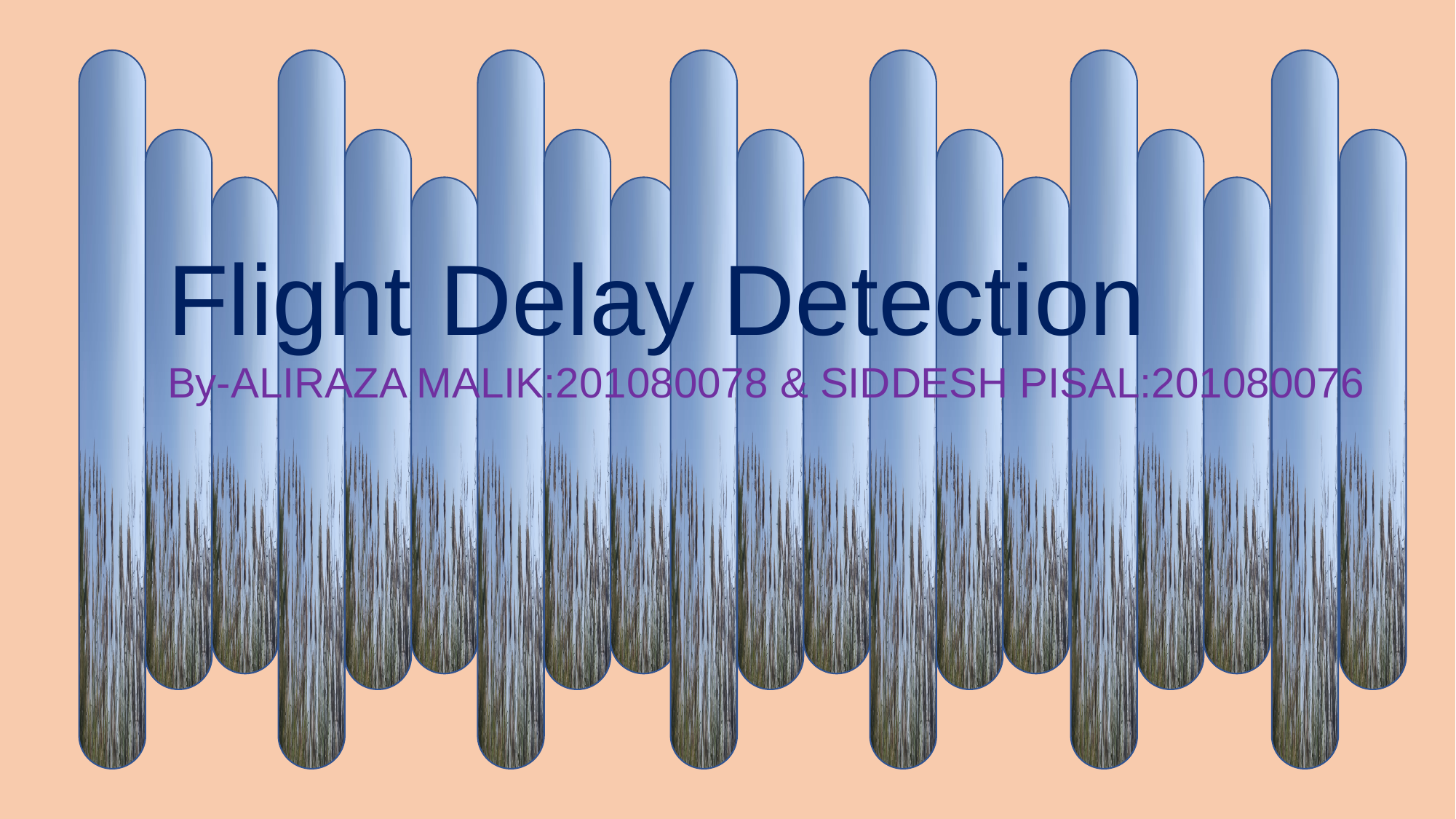

Flight Delay Detection
By-ALIRAZA MALIK:201080078 & SIDDESH PISAL:201080076